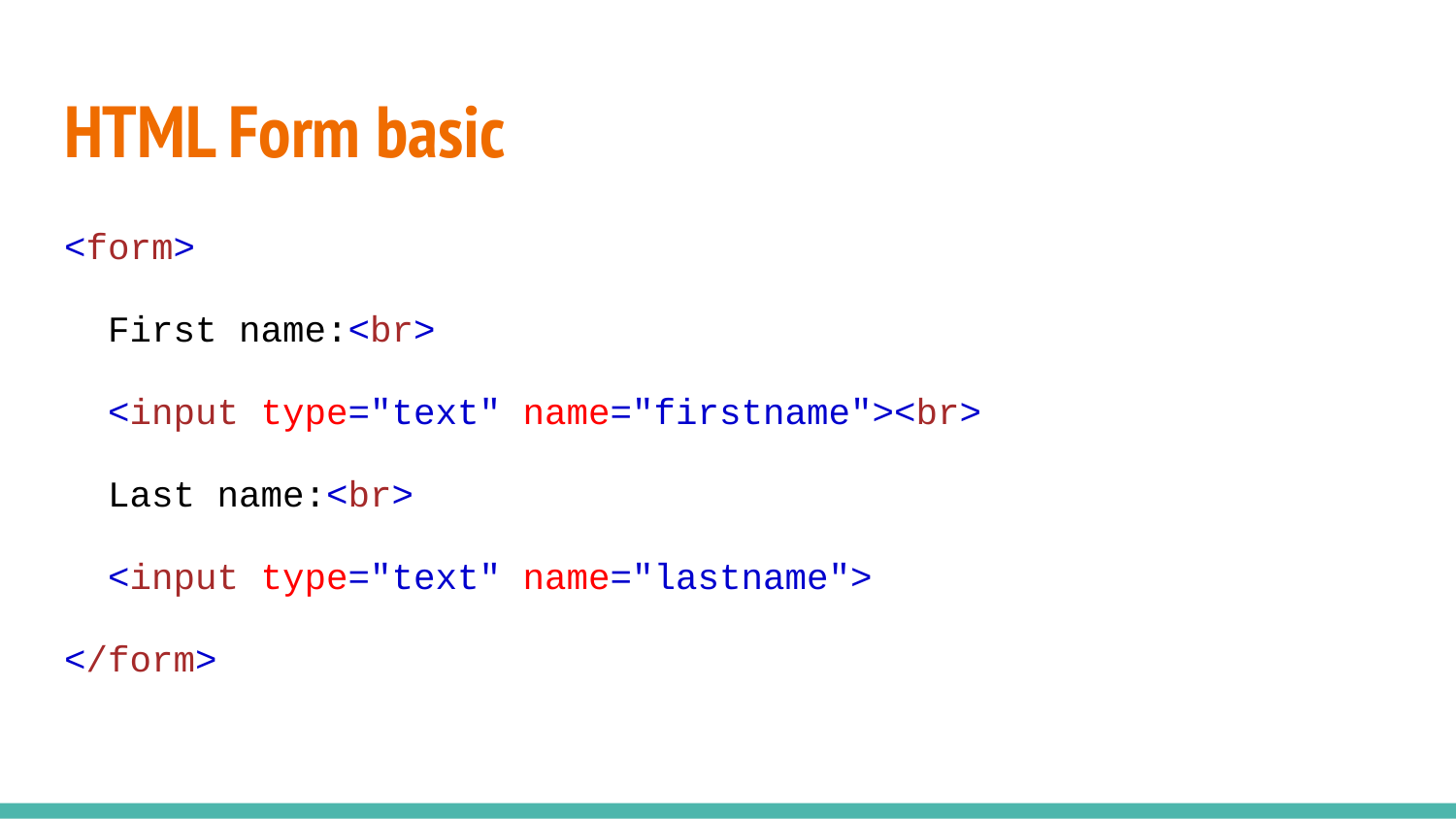

# HTML Form basic
<form>
  First name:<br>
  <input type="text" name="firstname"><br>
  Last name:<br>
  <input type="text" name="lastname">
</form>